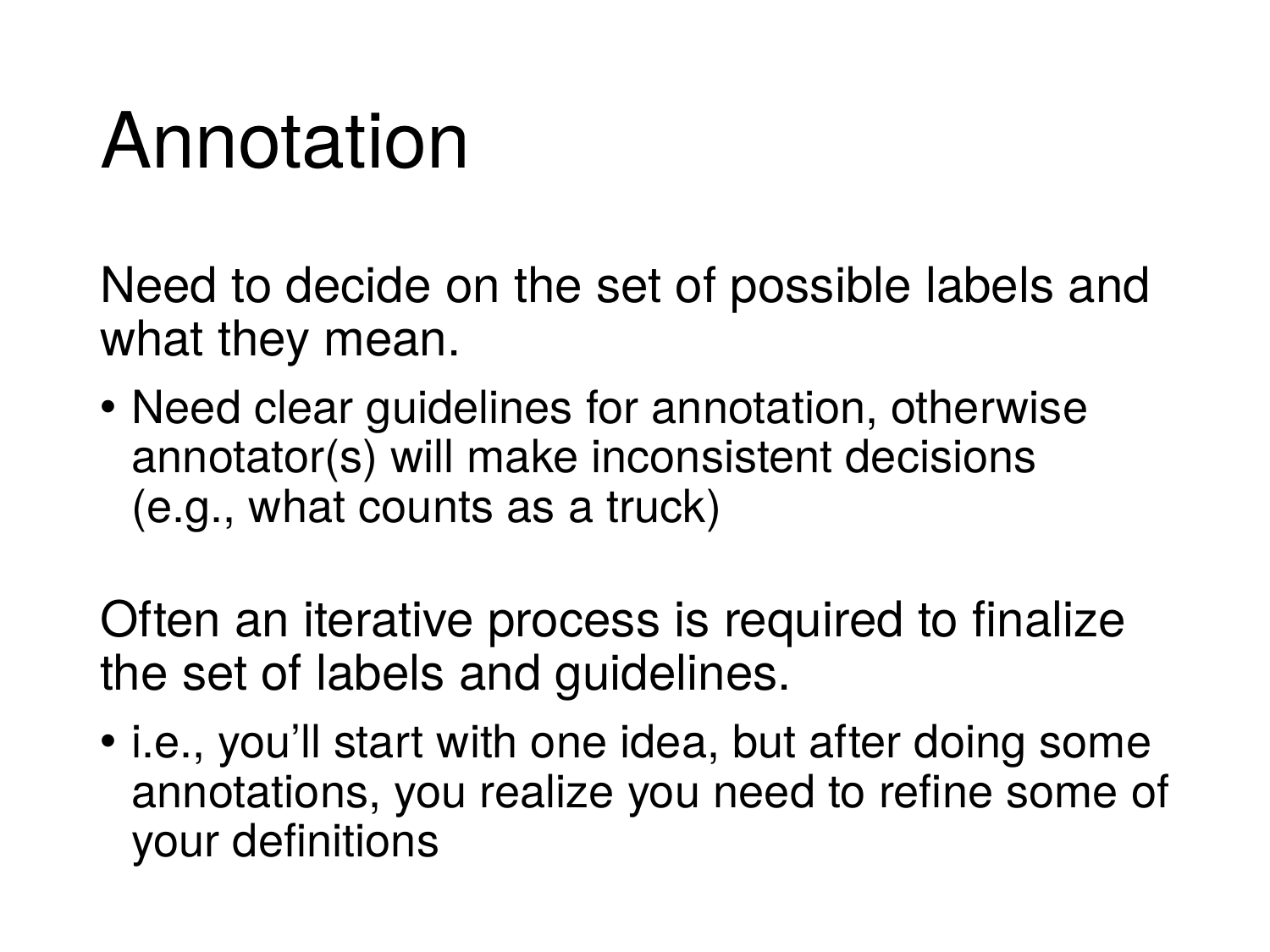

# Annotation
Need to decide on the set of possible labels and what they mean.
Need clear guidelines for annotation, otherwise annotator(s) will make inconsistent decisions
(e.g., what counts as a truck)

Often an iterative process is required to finalize the set of labels and guidelines.
i.e., you’ll start with one idea, but after doing some annotations, you realize you need to refine some of your definitions